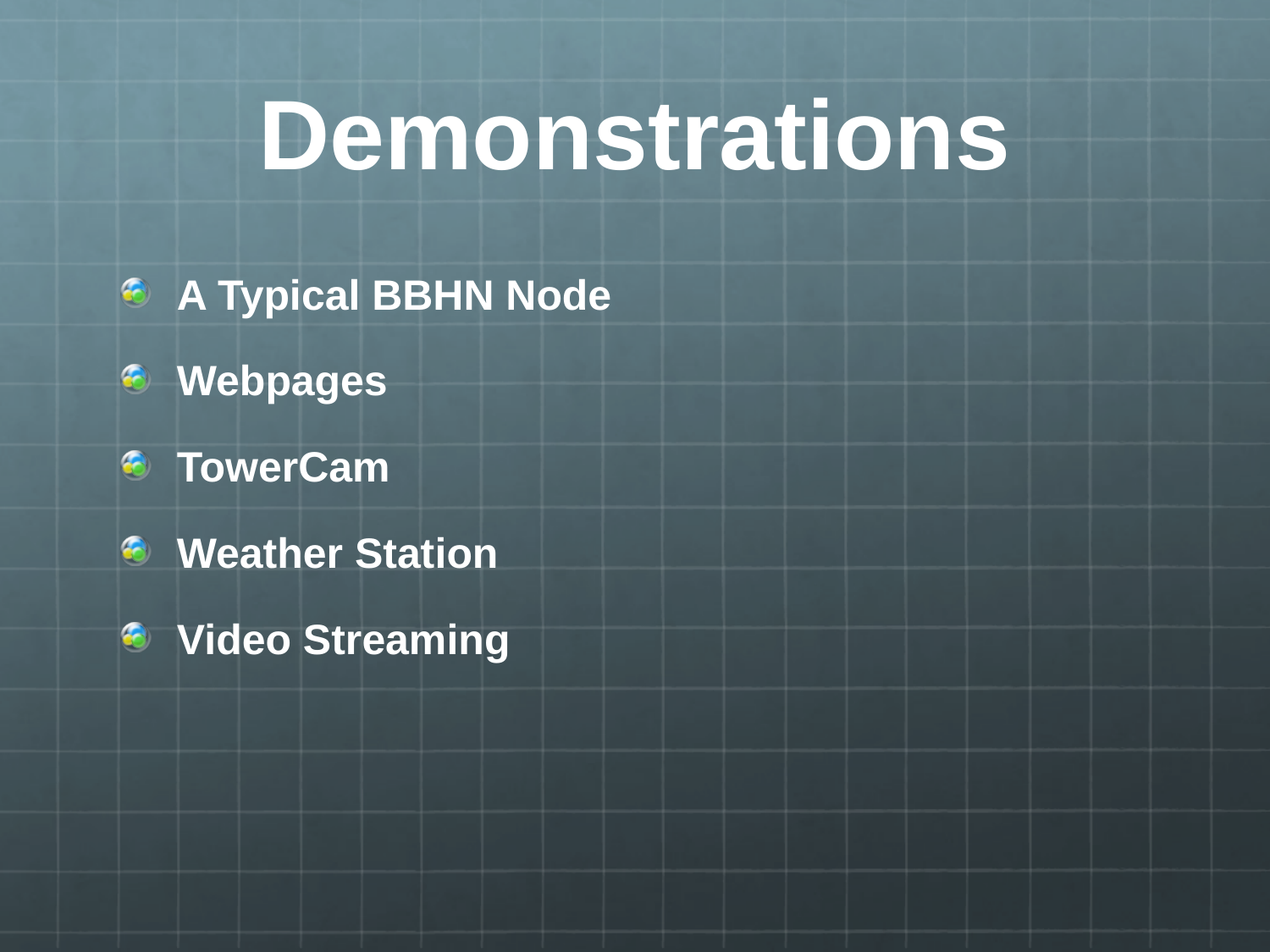

# Demonstrations
A Typical BBHN Node
Webpages
TowerCam
Weather Station
Video Streaming